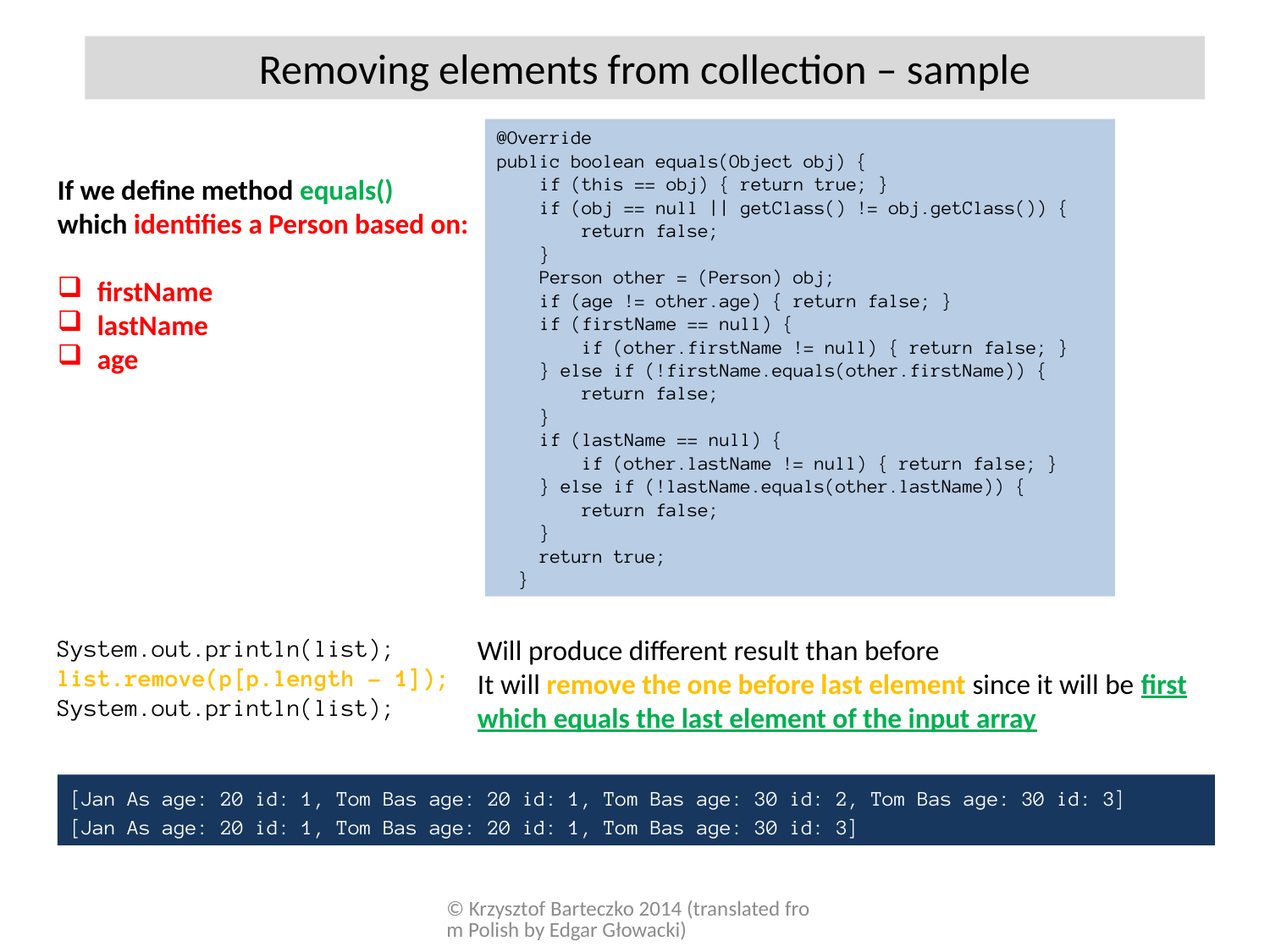

Removing elements from collection – sample
@Override
public boolean equals(Object obj) {
    if (this == obj) { return true; }
    if (obj == null || getClass() != obj.getClass()) {
        return false;
    }
    Person other = (Person) obj;
    if (age != other.age) { return false; }
    if (firstName == null) {
        if (other.firstName != null) { return false; }
    } else if (!firstName.equals(other.firstName)) {
        return false;
    }
    if (lastName == null) {
        if (other.lastName != null) { return false; }
    } else if (!lastName.equals(other.lastName)) {
        return false;
    }
    return true;
  }
If we define method equals()
which identifies a Person based on:

firstName
lastName
age
System.out.println(list);
list.remove(p[p.length - 1]);
System.out.println(list);
Will produce different result than before
It will remove the one before last element since it will be first which equals the last element of the input array
[Jan As age: 20 id: 1, Tom Bas age: 20 id: 1, Tom Bas age: 30 id: 2, Tom Bas age: 30 id: 3]
[Jan As age: 20 id: 1, Tom Bas age: 20 id: 1, Tom Bas age: 30 id: 3]
© Krzysztof Barteczko 2014 (translated from Polish by Edgar Głowacki)